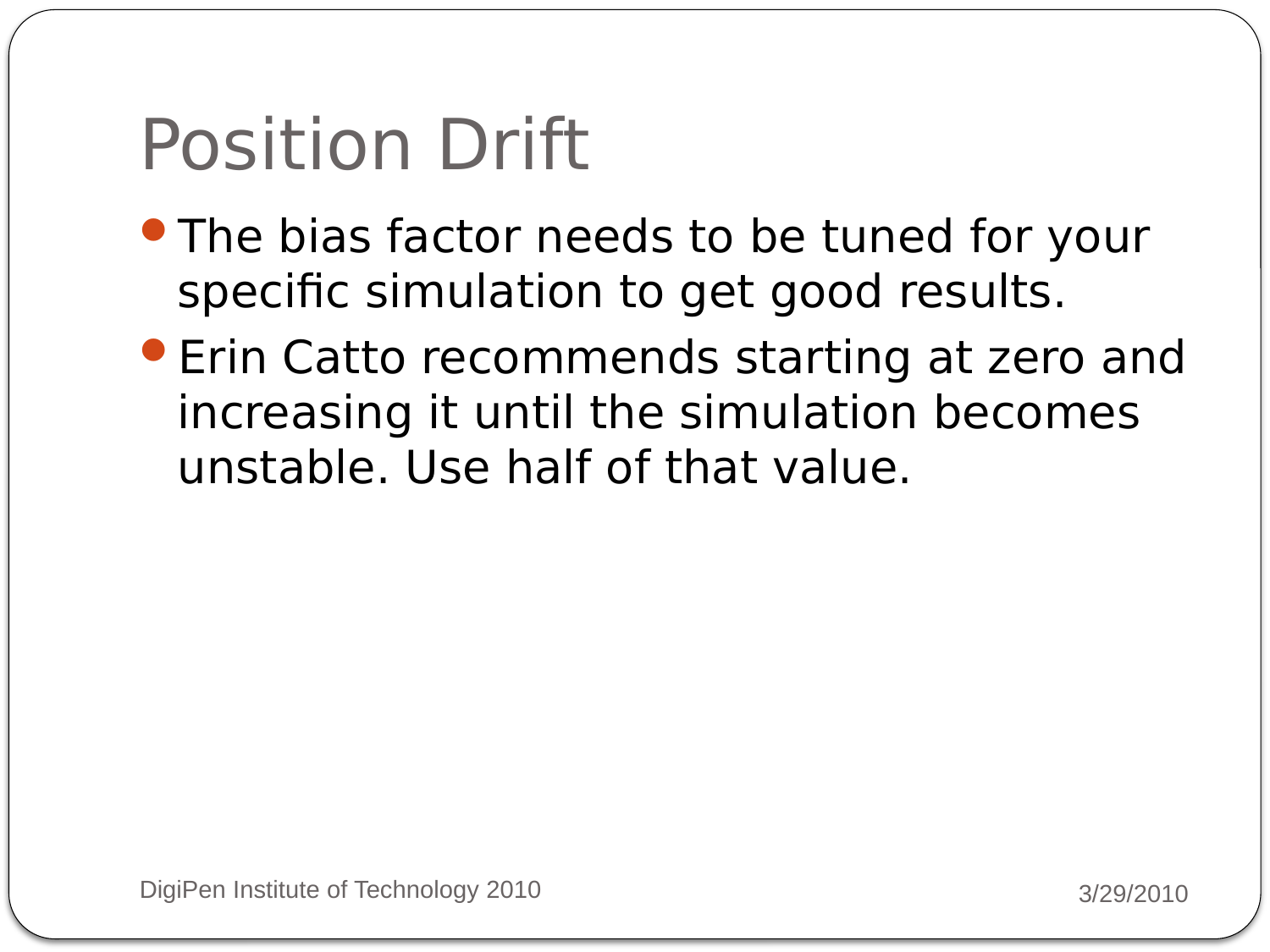

# Position Drift
The bias factor needs to be tuned for your specific simulation to get good results.
Erin Catto recommends starting at zero and increasing it until the simulation becomes unstable. Use half of that value.
DigiPen Institute of Technology 2010
3/29/2010